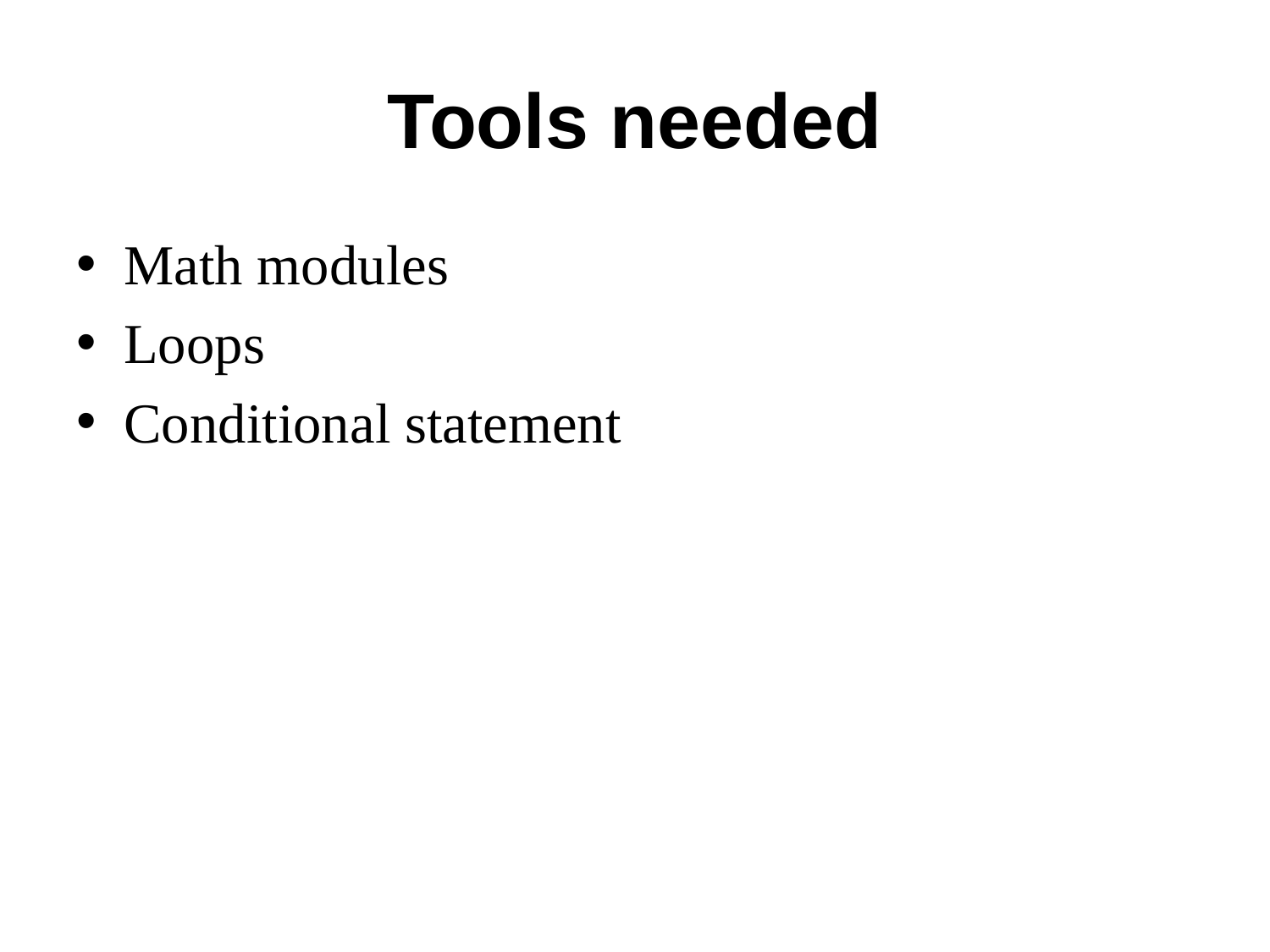

# Tools needed
Math modules
Loops
Conditional statement